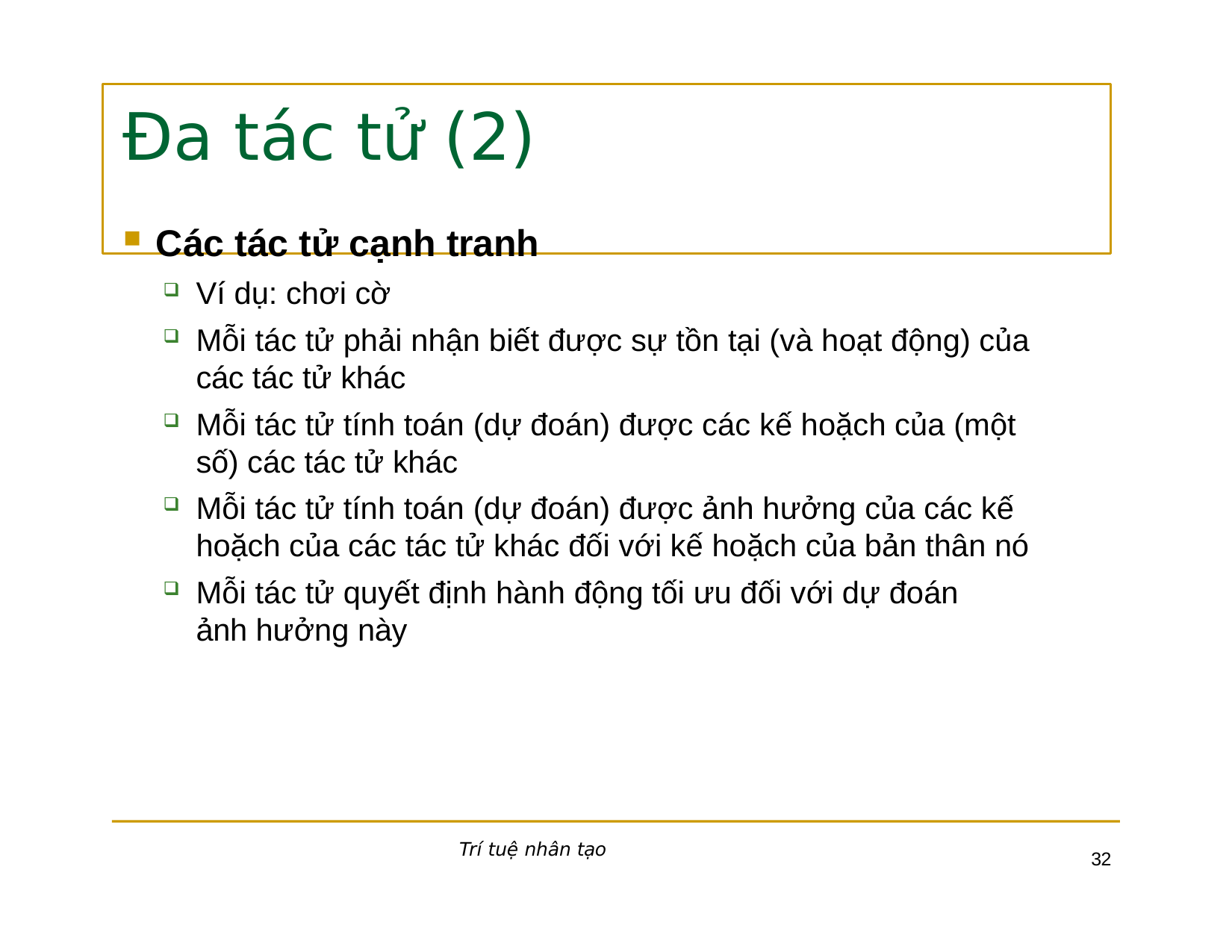

# Đa tác tử (2)
Các tác tử cạnh tranh
Ví dụ: chơi cờ
Mỗi tác tử phải nhận biết được sự tồn tại (và hoạt động) của các tác tử khác
Mỗi tác tử tính toán (dự đoán) được các kế hoặch của (một số) các tác tử khác
Mỗi tác tử tính toán (dự đoán) được ảnh hưởng của các kế hoặch của các tác tử khác đối với kế hoặch của bản thân nó
Mỗi tác tử quyết định hành động tối ưu đối với dự đoán ảnh hưởng này

Trí tuệ nhân tạo
32